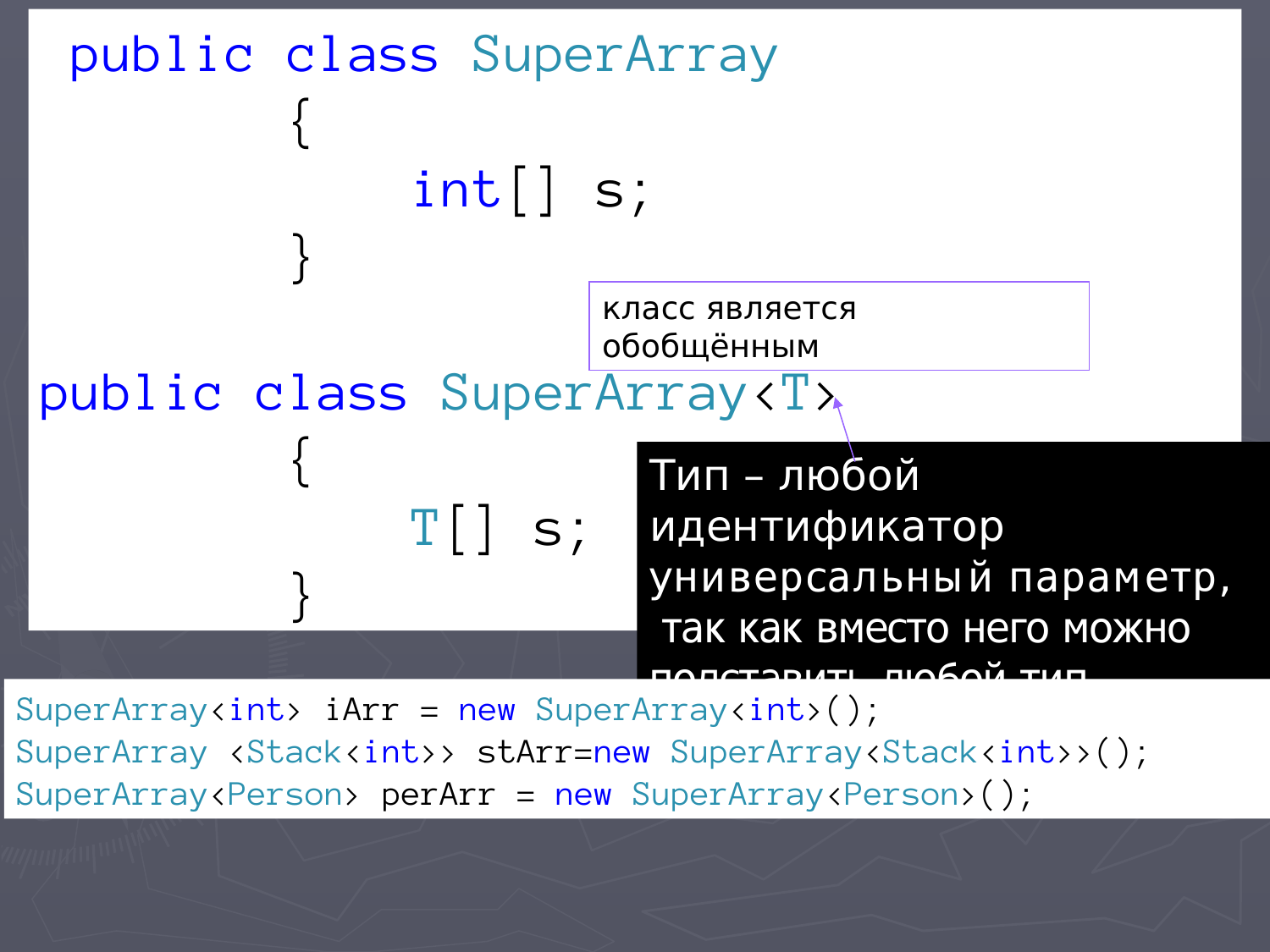

public class SuperArray
        {
            int[] s;
        }

public class SuperArray<T>
        {
            T[] s;
        }
#

класс является обобщённым
Тип – любой идентификатор
универсальный параметр,
 так как вместо него можно
подставить любой тип
SuperArray<int> iArr = new SuperArray<int>();
SuperArray <Stack<int>> stArr=new SuperArray<Stack<int>>();
SuperArray<Person> perArr = new SuperArray<Person>();